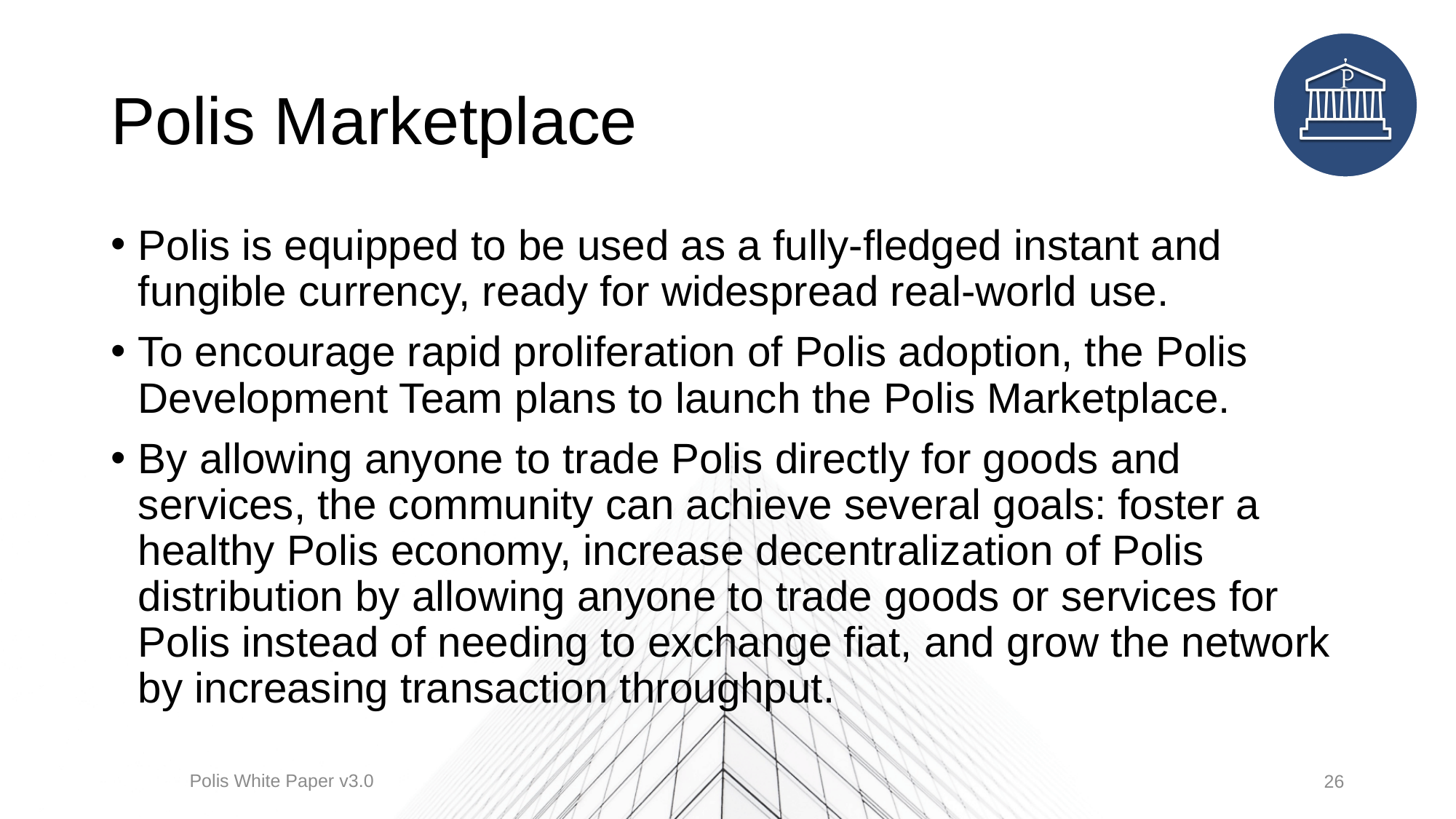

# Polis Marketplace
Polis is equipped to be used as a fully-fledged instant and fungible currency, ready for widespread real-world use.
To encourage rapid proliferation of Polis adoption, the Polis Development Team plans to launch the Polis Marketplace.
By allowing anyone to trade Polis directly for goods and services, the community can achieve several goals: foster a healthy Polis economy, increase decentralization of Polis distribution by allowing anyone to trade goods or services for Polis instead of needing to exchange fiat, and grow the network by increasing transaction throughput.
Polis White Paper v3.0
26